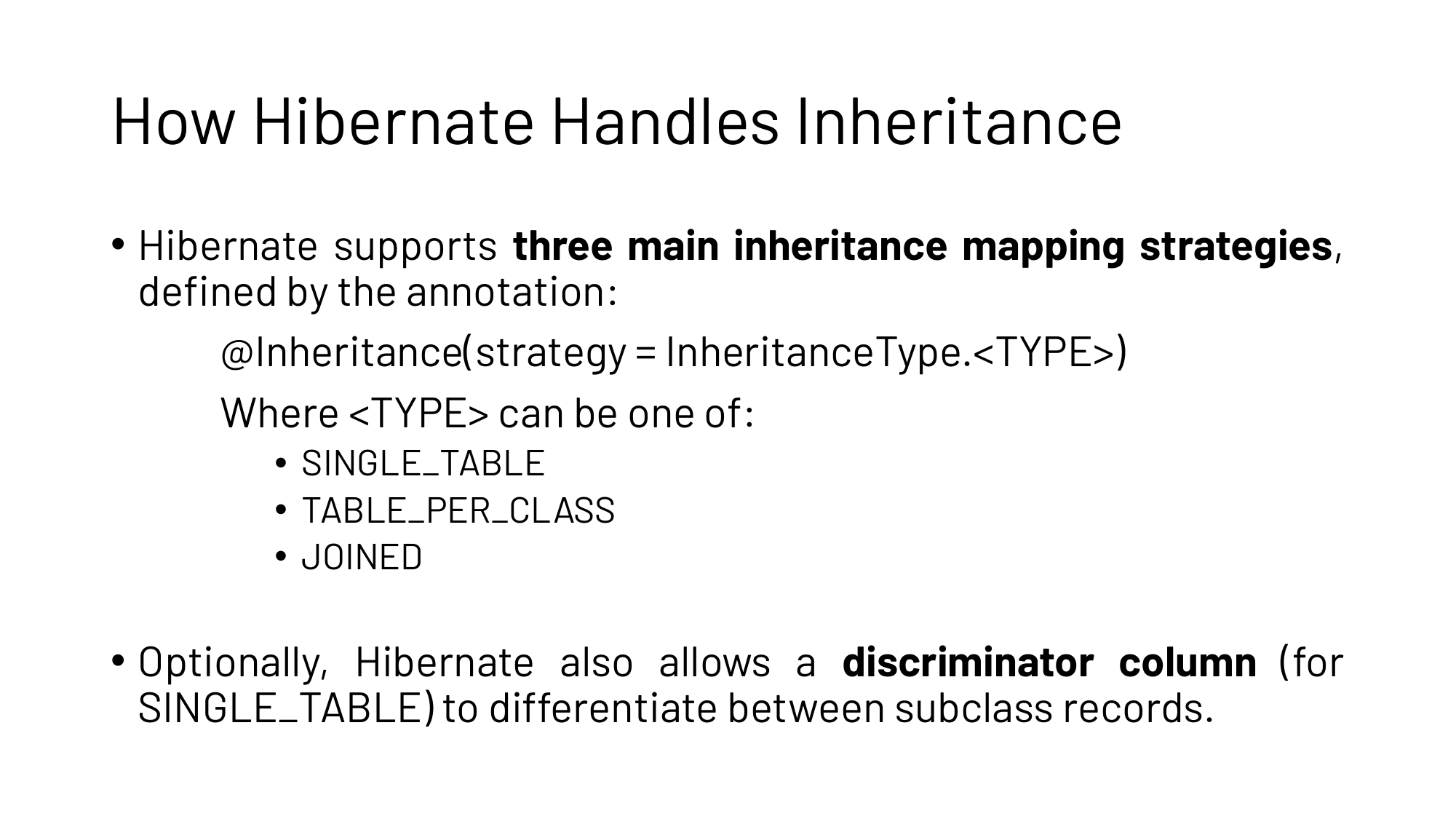

# How Hibernate Handles Inheritance
Hibernate supports three main inheritance mapping strategies, defined by the annotation:
	@Inheritance(strategy = InheritanceType.<TYPE>)
	Where <TYPE> can be one of:
SINGLE_TABLE
TABLE_PER_CLASS
JOINED

Optionally, Hibernate also allows a discriminator column (for SINGLE_TABLE) to differentiate between subclass records.